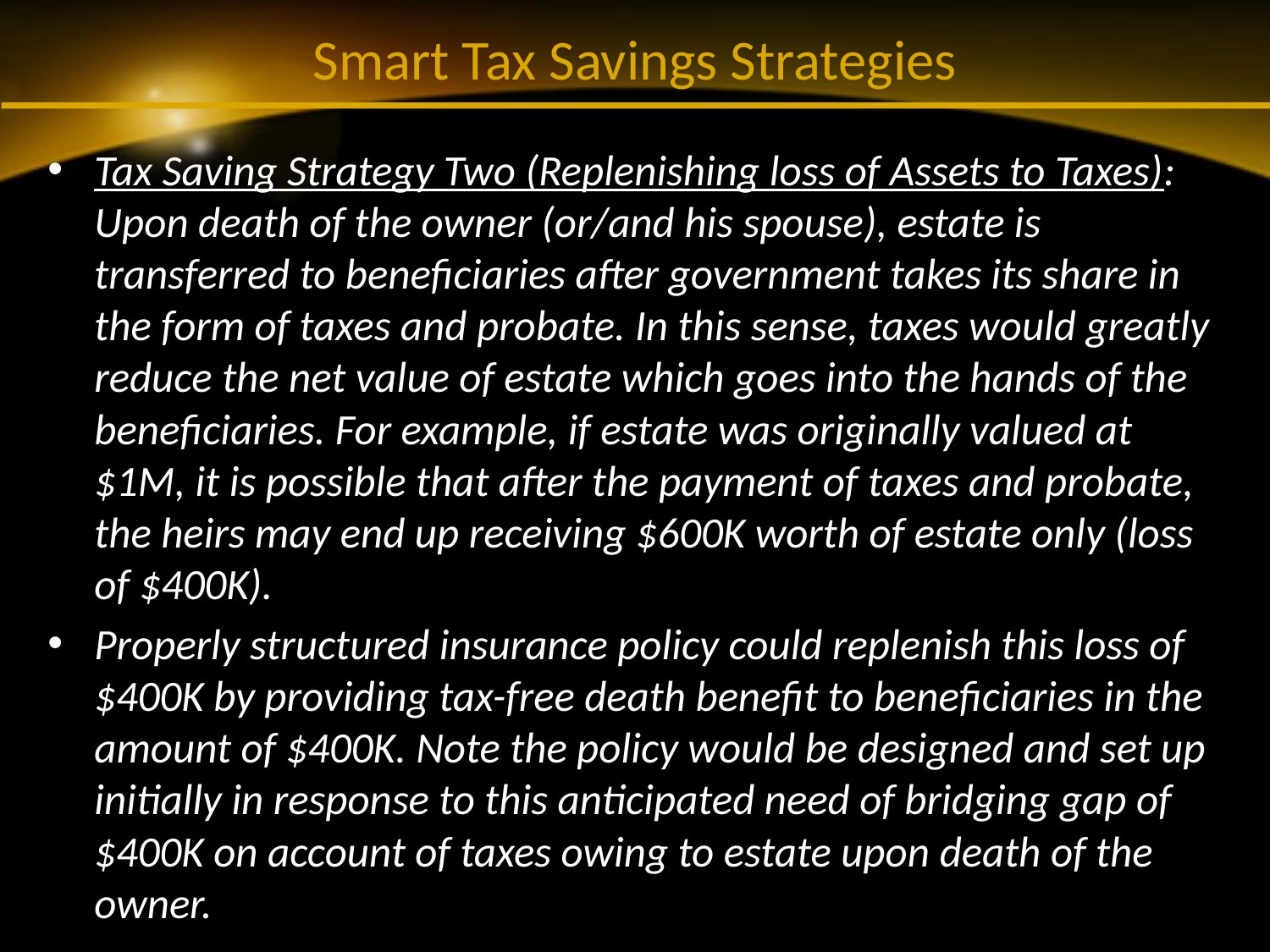

# Smart Tax Savings Strategies

Tax Saving Strategy Two (Replenishing loss of Assets to Taxes): Upon death of the owner (or/and his spouse), estate is transferred to beneficiaries after government takes its share in the form of taxes and probate. In this sense, taxes would greatly reduce the net value of estate which goes into the hands of the beneficiaries. For example, if estate was originally valued at $1M, it is possible that after the payment of taxes and probate, the heirs may end up receiving $600K worth of estate only (loss of $400K).
Properly structured insurance policy could replenish this loss of $400K by providing tax-free death benefit to beneficiaries in the amount of $400K. Note the policy would be designed and set up initially in response to this anticipated need of bridging gap of $400K on account of taxes owing to estate upon death of the owner.